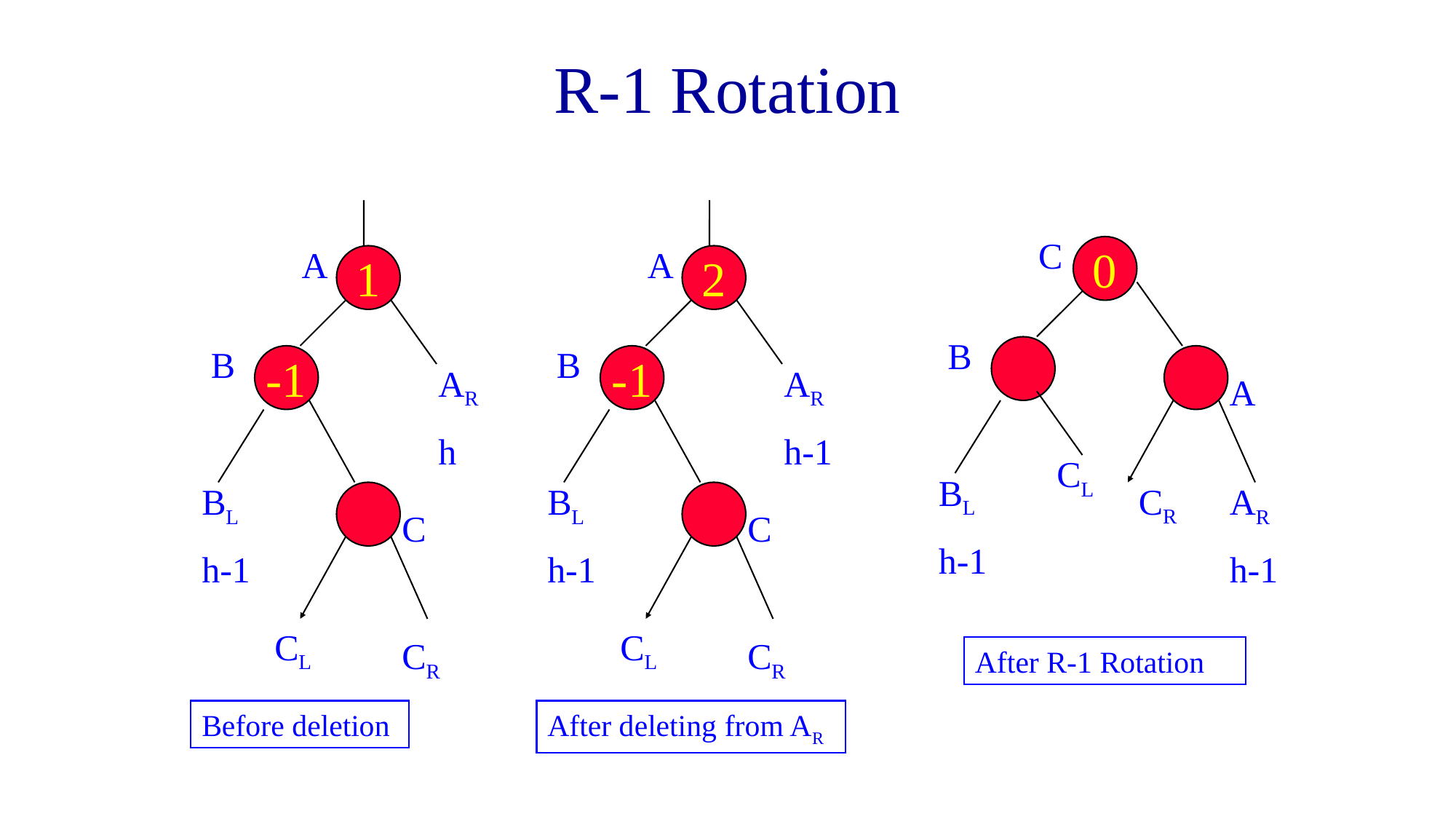

# R-1 Rotation

C
A
A
0
1
2

B
B
B

-1
-1

AR
h
AR
h-1
A

CL
BL
h-1
CR
BL
h-1
BL
h-1
AR
h-1

C
C

CL
CL
CR
CR
After R-1 Rotation
Before deletion
After deleting from AR